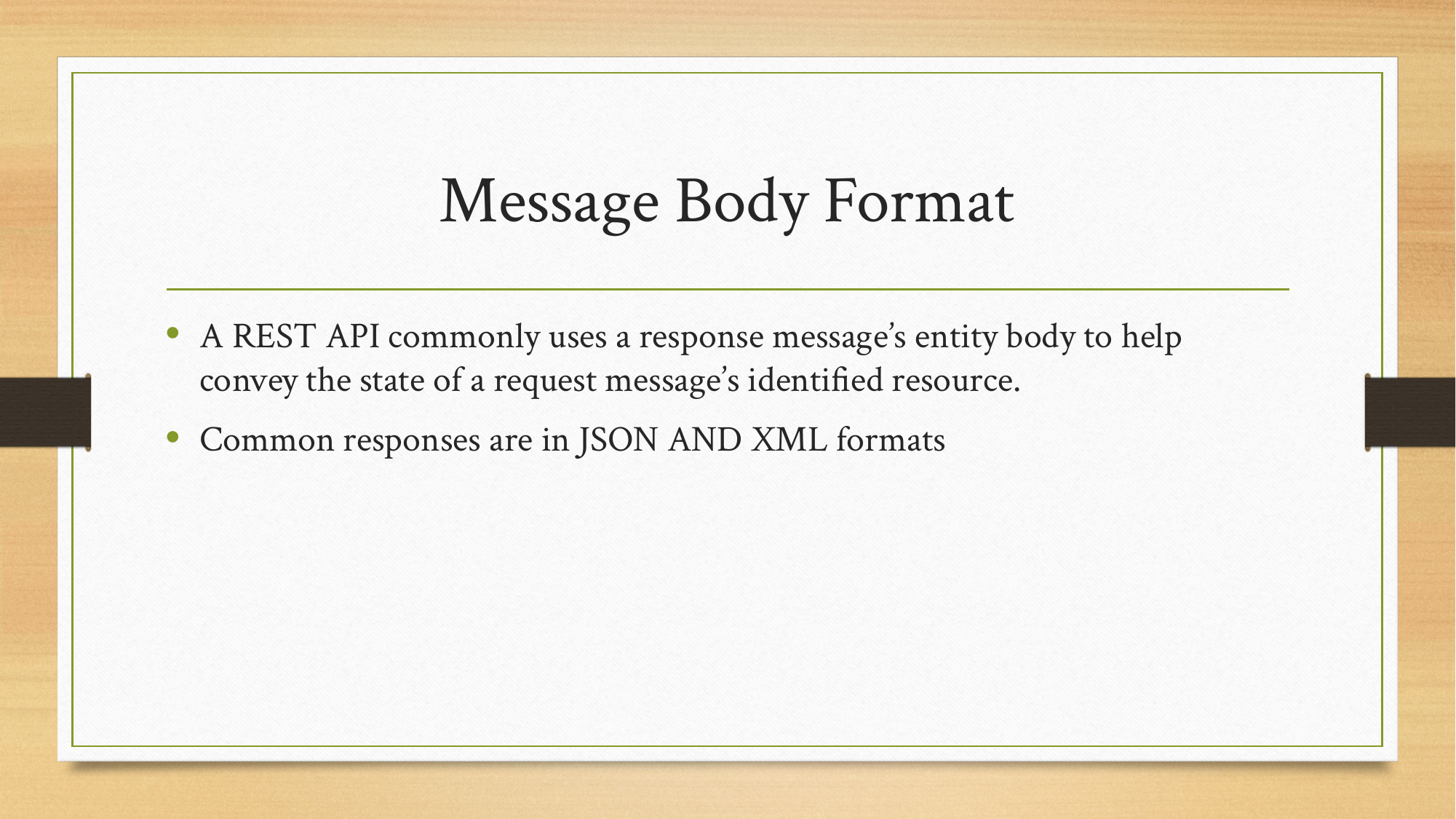

# Message Body Format
A REST API commonly uses a response message’s entity body to help convey the state of a request message’s identified resource.
Common responses are in JSON AND XML formats